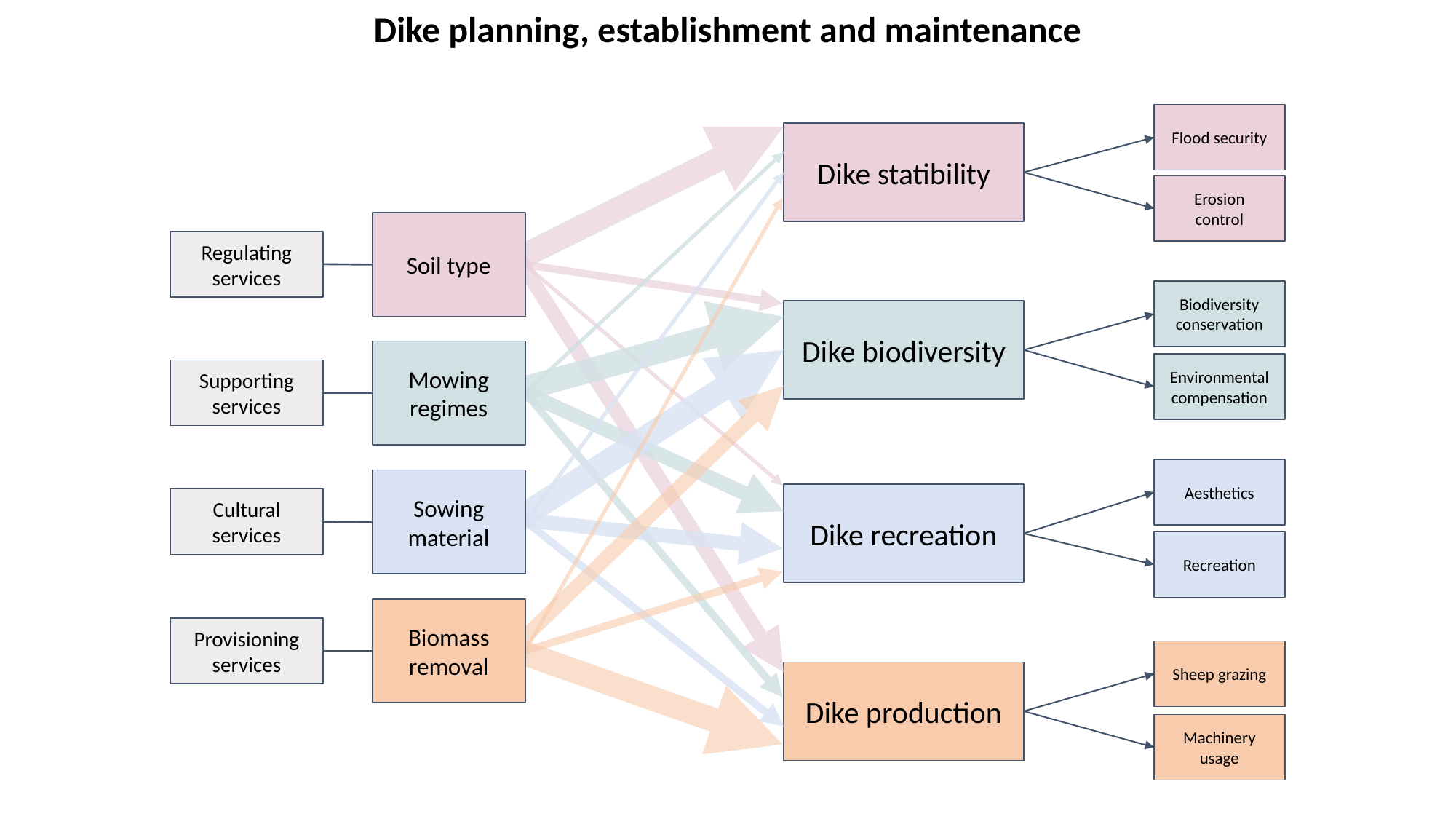

Dike planning, establishment and maintenance
Flood security
Erosion control
Biodiversity conservation
Environmental compensation
Aesthetics
Recreation
Sheep grazing
Machinery usage
Dike statibility
Soil type
Dike biodiversity
Mowing regimes
Sowing material
Dike recreation
Biomass removal
Dike production
Regulating services
Supporting services
Cultural services
Provisioning services